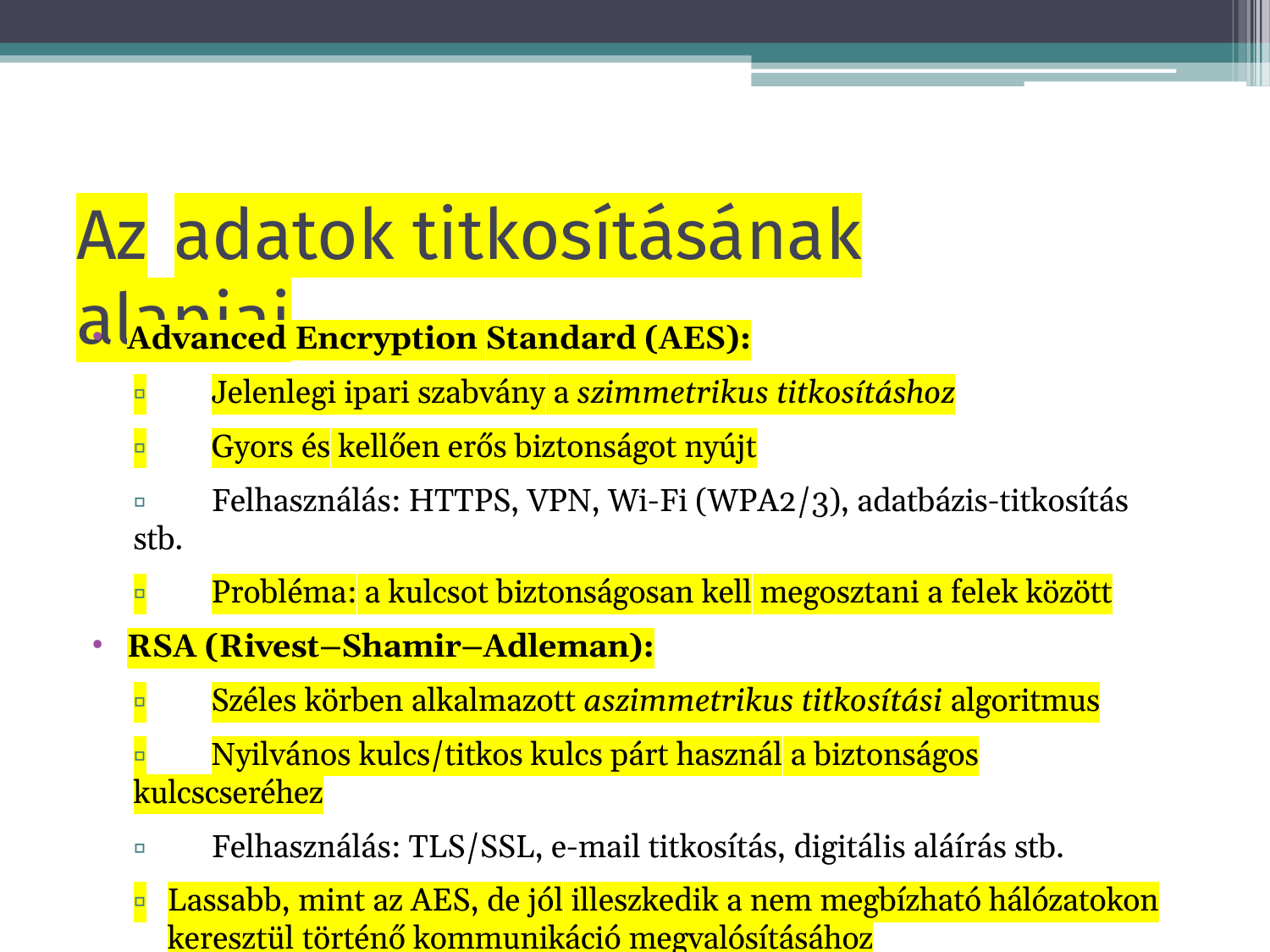

# Az	adatok titkosításának alapjai
Advanced Encryption Standard (AES):
▫	Jelenlegi ipari szabvány a szimmetrikus titkosításhoz
▫	Gyors és kellően erős biztonságot nyújt
▫	Felhasználás: HTTPS, VPN, Wi-Fi (WPA2/3), adatbázis-titkosítás stb.
▫	Probléma: a kulcsot biztonságosan kell megosztani a felek között
RSA (Rivest–Shamir–Adleman):
▫	Széles körben alkalmazott aszimmetrikus titkosítási algoritmus
▫	Nyilvános kulcs/titkos kulcs párt használ a biztonságos kulcscseréhez
▫	Felhasználás: TLS/SSL, e-mail titkosítás, digitális aláírás stb.
▫	Lassabb, mint az AES, de jól illeszkedik a nem megbízható hálózatokon keresztül történő kommunikáció megvalósításához